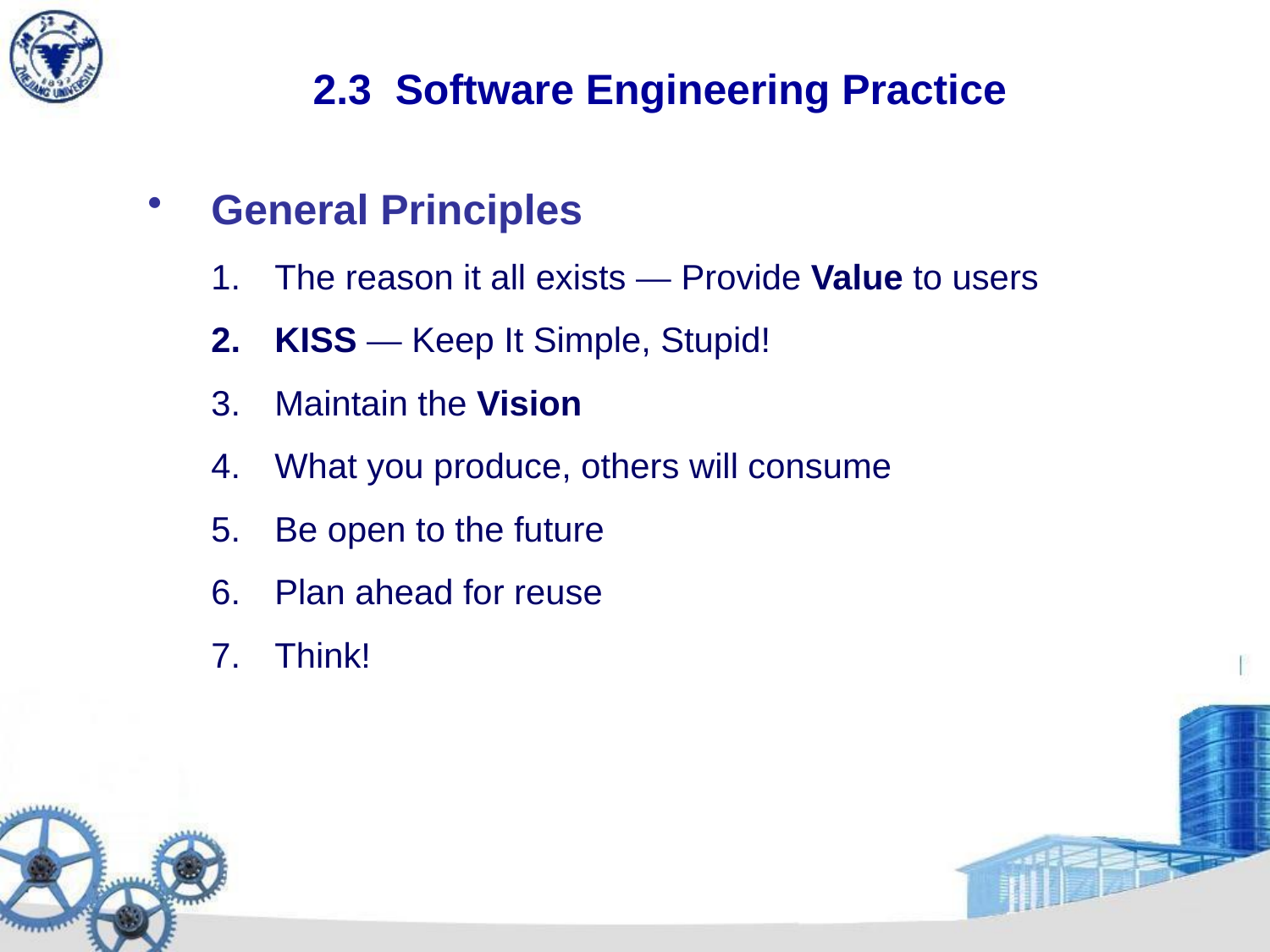

# 2.3  Software Engineering Practice
General Principles
The reason it all exists — Provide Value to users
KISS — Keep It Simple, Stupid!
Maintain the Vision
What you produce, others will consume
Be open to the future
Plan ahead for reuse
Think!